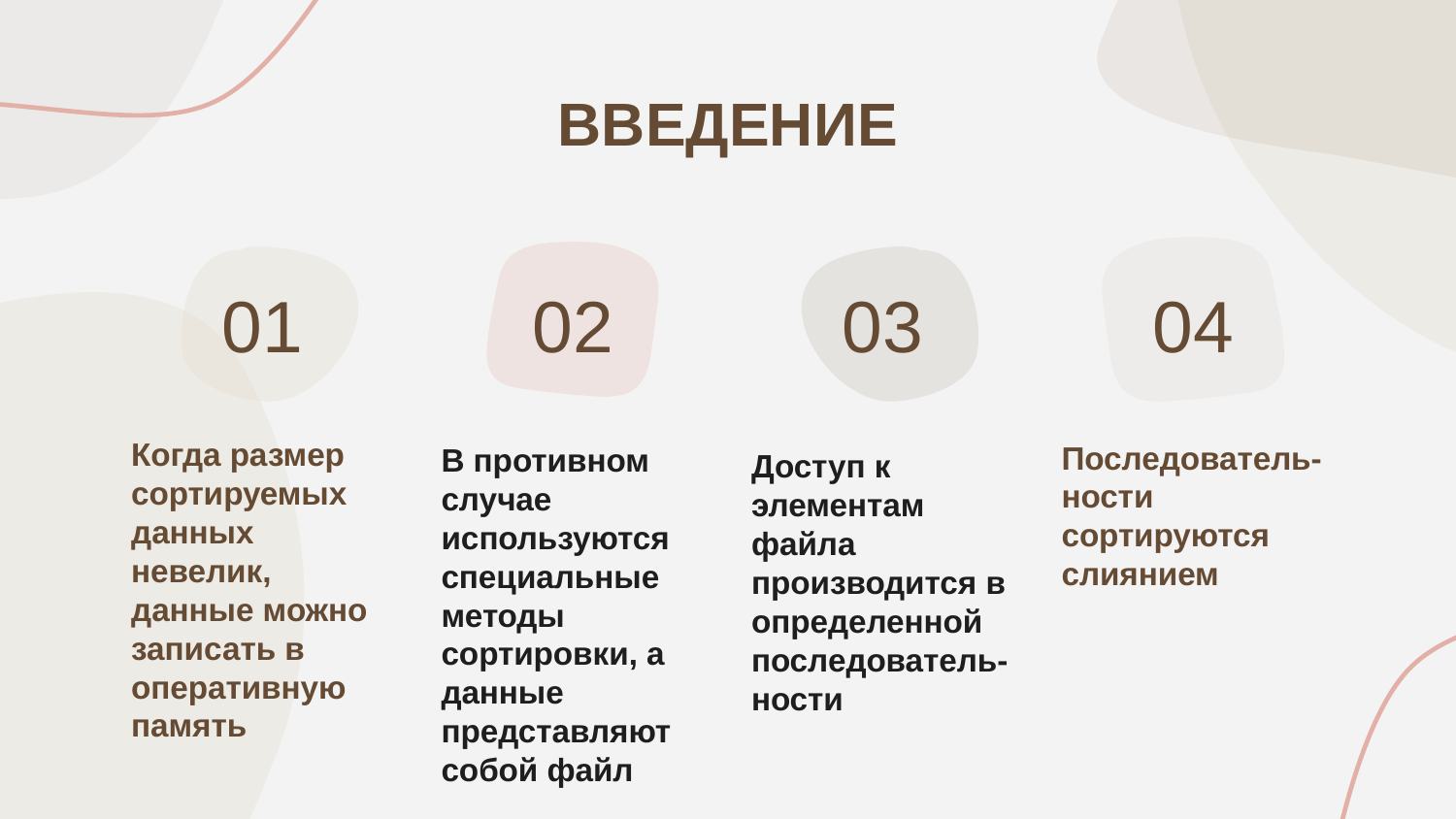

ВВЕДЕНИЕ
01
02
03
04
Последователь-ности сортируются слиянием
Доступ к элементам файла производится в определенной последователь-ности
# Когда размер сортируемых данных невелик, данные можно записать в оперативную память
В противном случае используются специальные методы сортировки, а данные представляют собой файл